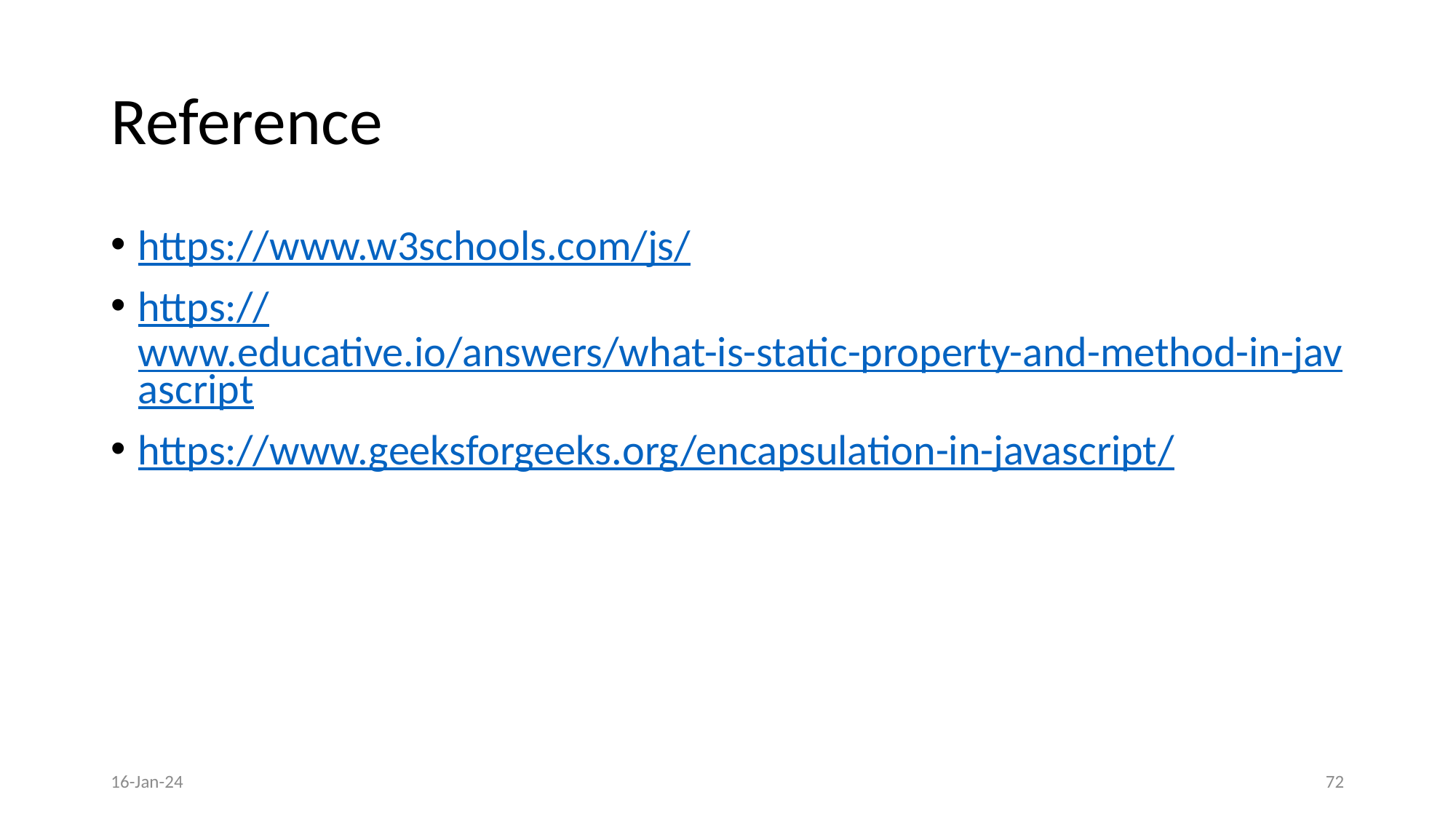

# Reference
https://www.w3schools.com/js/
https://www.educative.io/answers/what-is-static-property-and-method-in-javascript
https://www.geeksforgeeks.org/encapsulation-in-javascript/

16-Jan-24
72